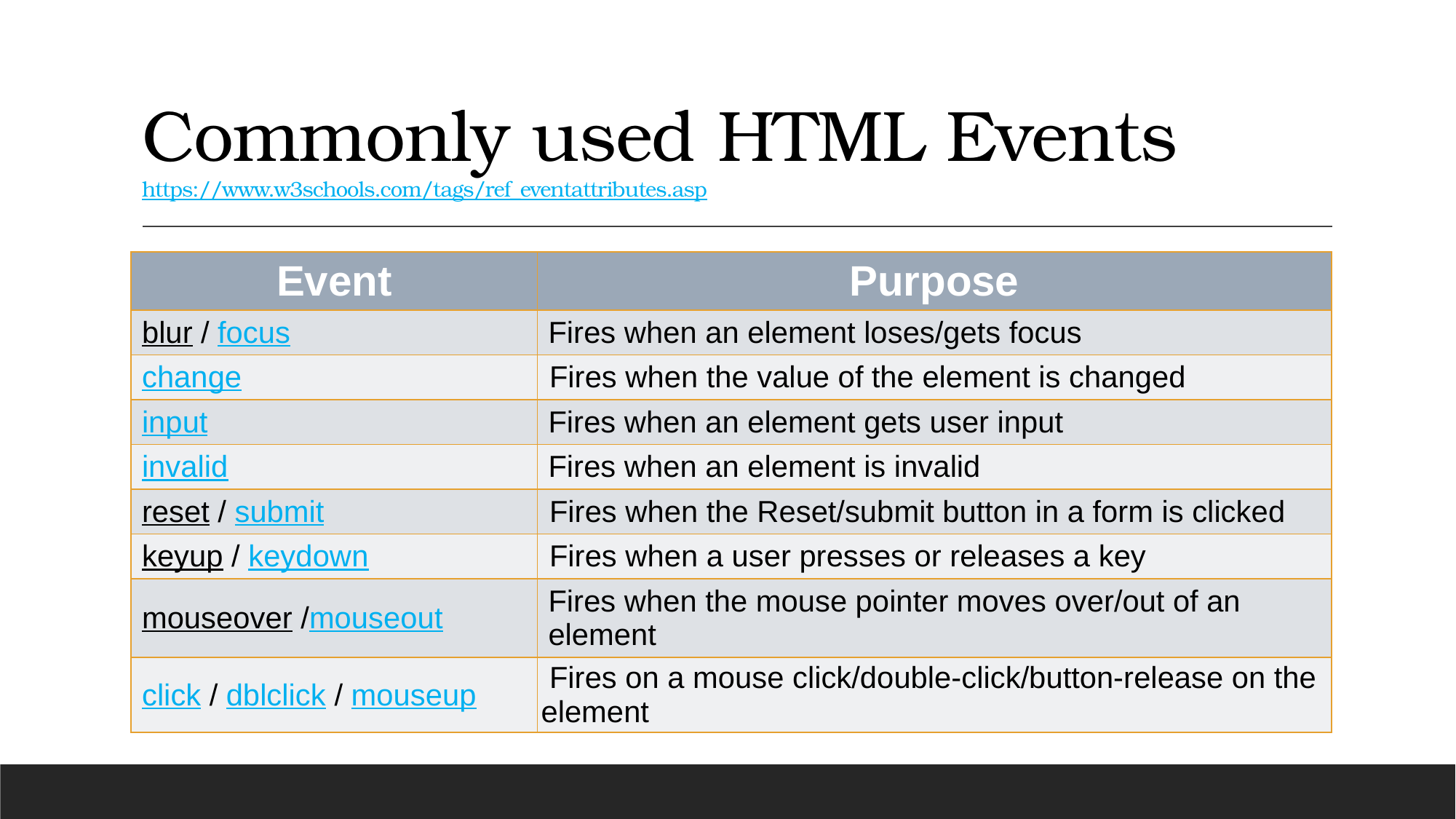

# Commonly used HTML Events https://www.w3schools.com/tags/ref_eventattributes.asp
| Event | Purpose |
| --- | --- |
| blur / focus | Fires when an element loses/gets focus |
| change | Fires when the value of the element is changed |
| input | Fires when an element gets user input |
| invalid | Fires when an element is invalid |
| reset / submit | Fires when the Reset/submit button in a form is clicked |
| keyup / keydown | Fires when a user presses or releases a key |
| mouseover /mouseout | Fires when the mouse pointer moves over/out of an element |
| click / dblclick / mouseup | Fires on a mouse click/double-click/button-release on the element |